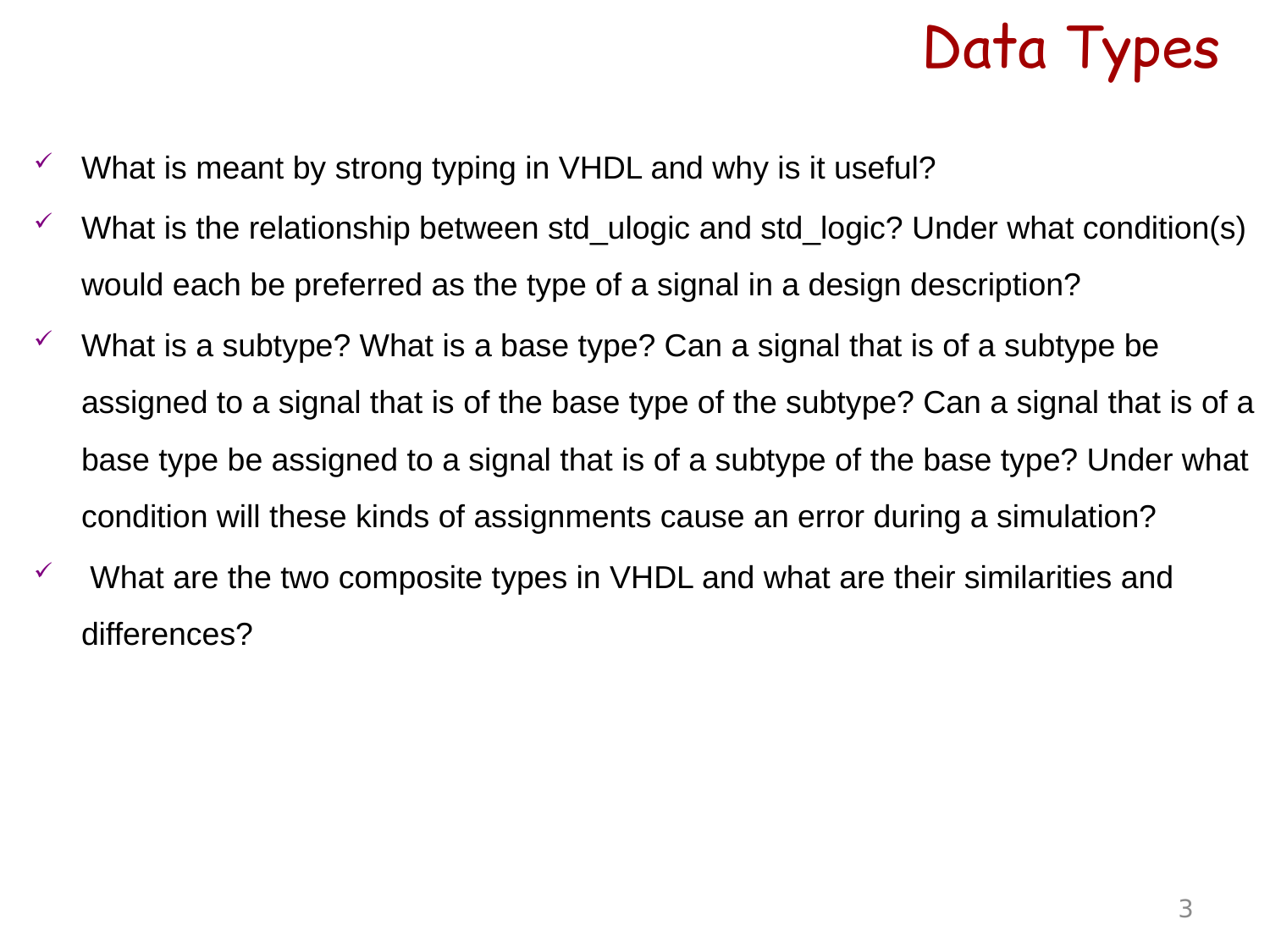

# Data Types
What is meant by strong typing in VHDL and why is it useful?
What is the relationship between std_ulogic and std_logic? Under what condition(s) would each be preferred as the type of a signal in a design description?
What is a subtype? What is a base type? Can a signal that is of a subtype be assigned to a signal that is of the base type of the subtype? Can a signal that is of a base type be assigned to a signal that is of a subtype of the base type? Under what condition will these kinds of assignments cause an error during a simulation?
 What are the two composite types in VHDL and what are their similarities and differences?

3